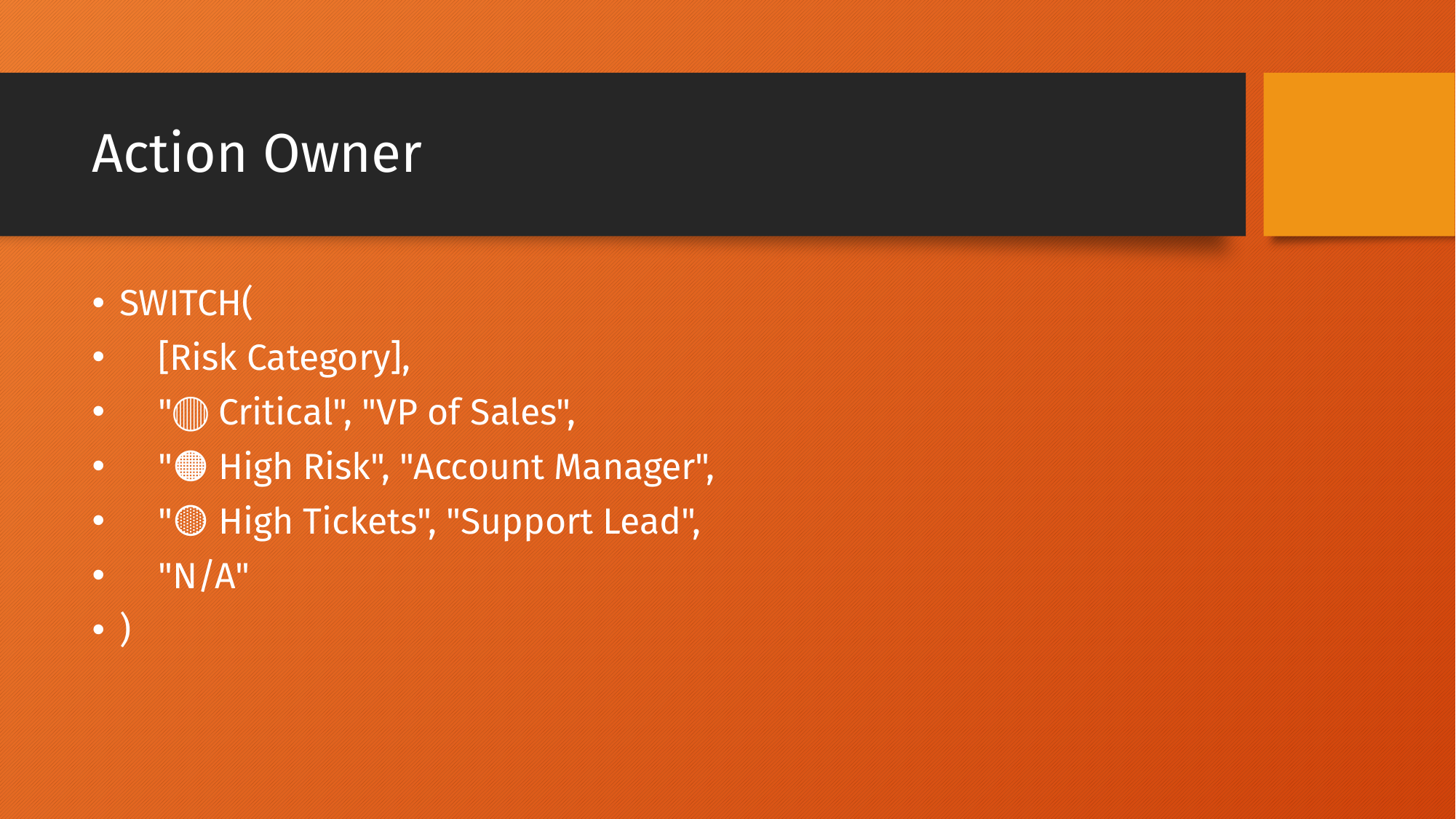

# Action Owner
SWITCH(
    [Risk Category],
    "🔴 Critical", "VP of Sales",
    "🟠 High Risk", "Account Manager",
    "🟡 High Tickets", "Support Lead",
    "N/A"
)